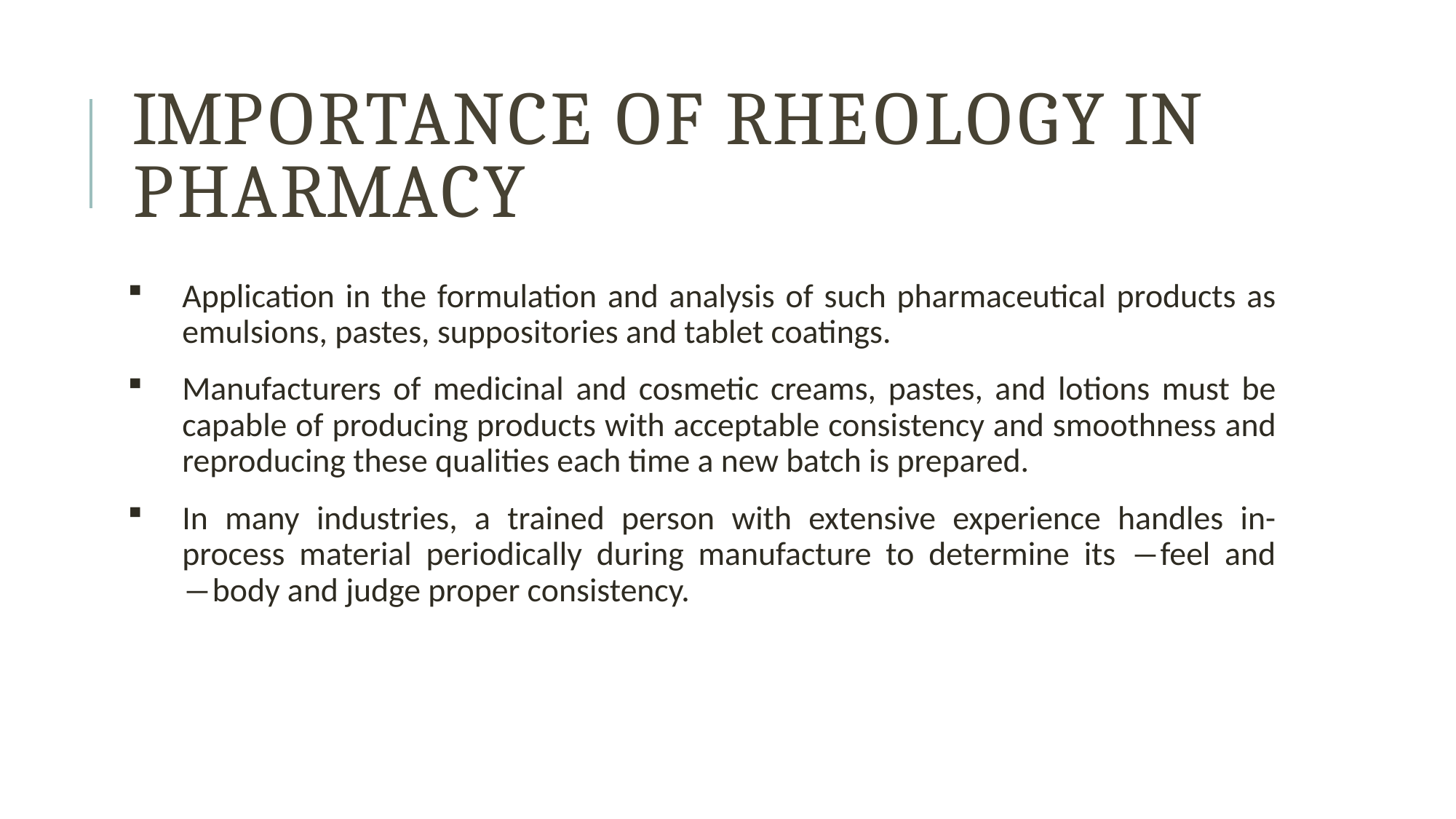

# Importance of Rheology in pharmacy
Application in the formulation and analysis of such pharmaceutical products as emulsions, pastes, suppositories and tablet coatings.
Manufacturers of medicinal and cosmetic creams, pastes, and lotions must be capable of producing products with acceptable consistency and smoothness and reproducing these qualities each time a new batch is prepared.
In many industries, a trained person with extensive experience handles in-process material periodically during manufacture to determine its ―feel and ―body and judge proper consistency.